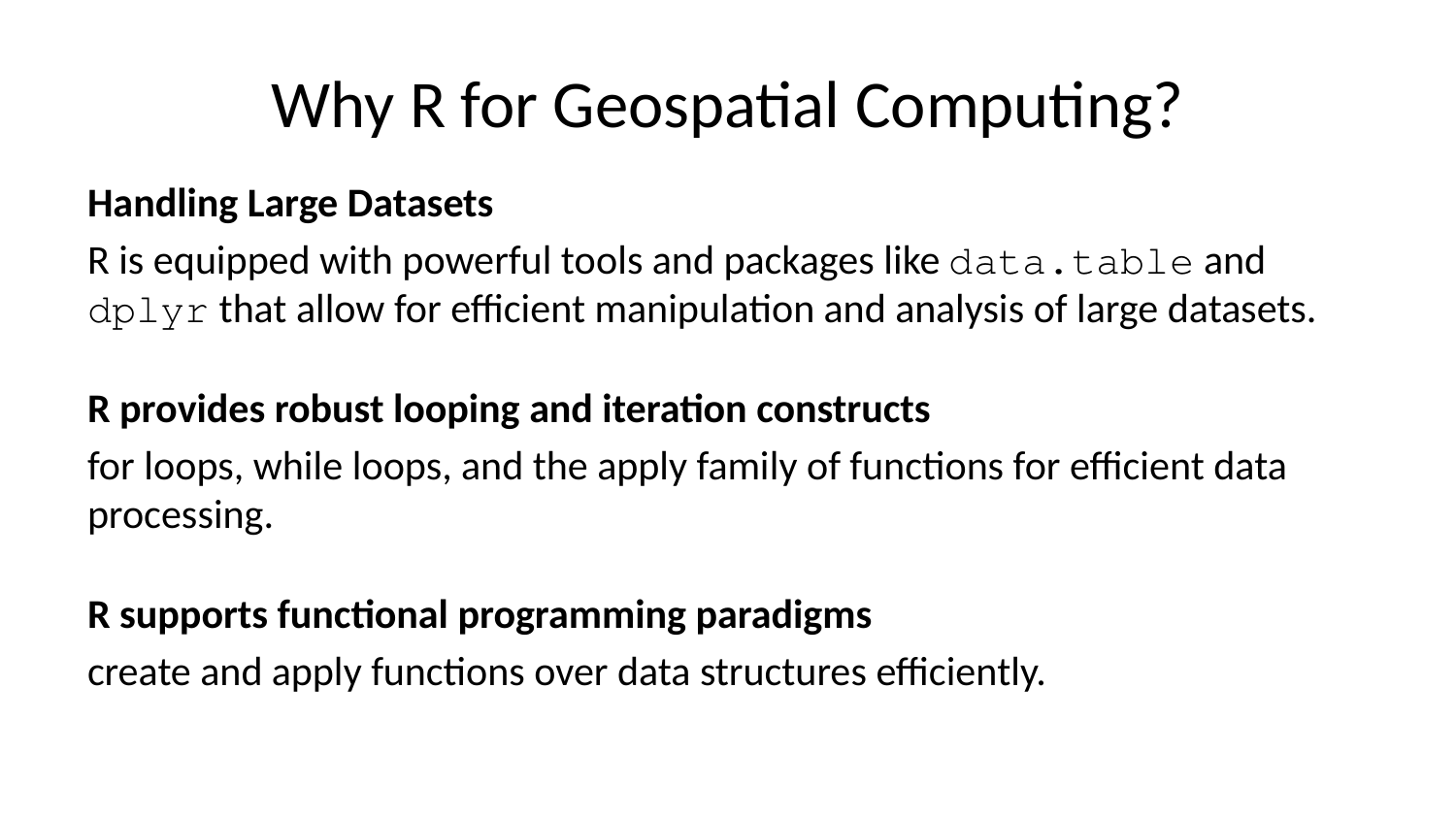

# Why R for Geospatial Computing?
Handling Large Datasets
R is equipped with powerful tools and packages like data.table and dplyr that allow for efficient manipulation and analysis of large datasets.
R provides robust looping and iteration constructs
for loops, while loops, and the apply family of functions for efficient data processing.
R supports functional programming paradigms
create and apply functions over data structures efficiently.